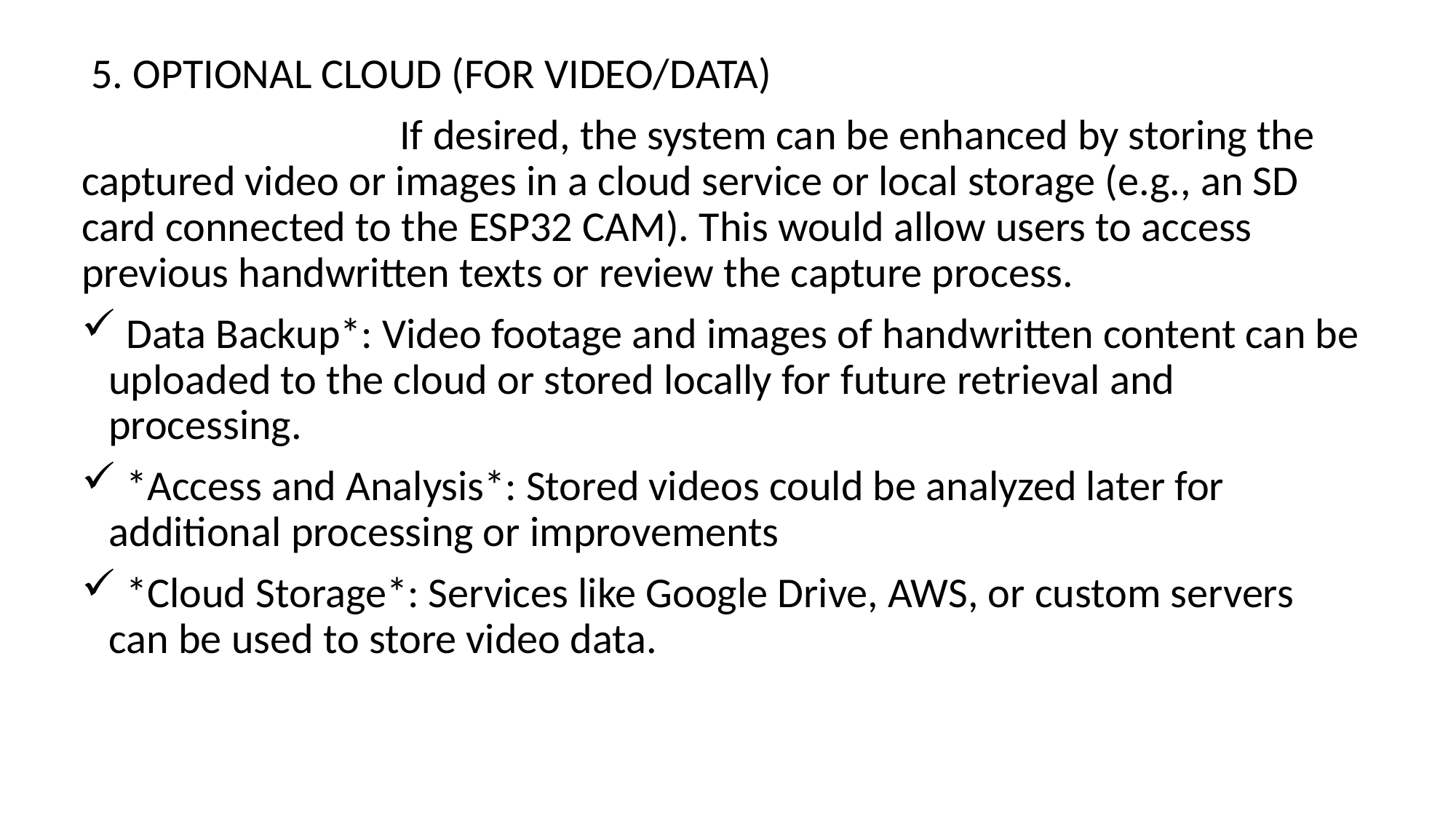

5. OPTIONAL CLOUD (FOR VIDEO/DATA)
                                 If desired, the system can be enhanced by storing the captured video or images in a cloud service or local storage (e.g., an SD card connected to the ESP32 CAM). This would allow users to access previous handwritten texts or review the capture process.
 Data Backup*: Video footage and images of handwritten content can be uploaded to the cloud or stored locally for future retrieval and processing.
 *Access and Analysis*: Stored videos could be analyzed later for additional processing or improvements
 *Cloud Storage*: Services like Google Drive, AWS, or custom servers can be used to store video data.